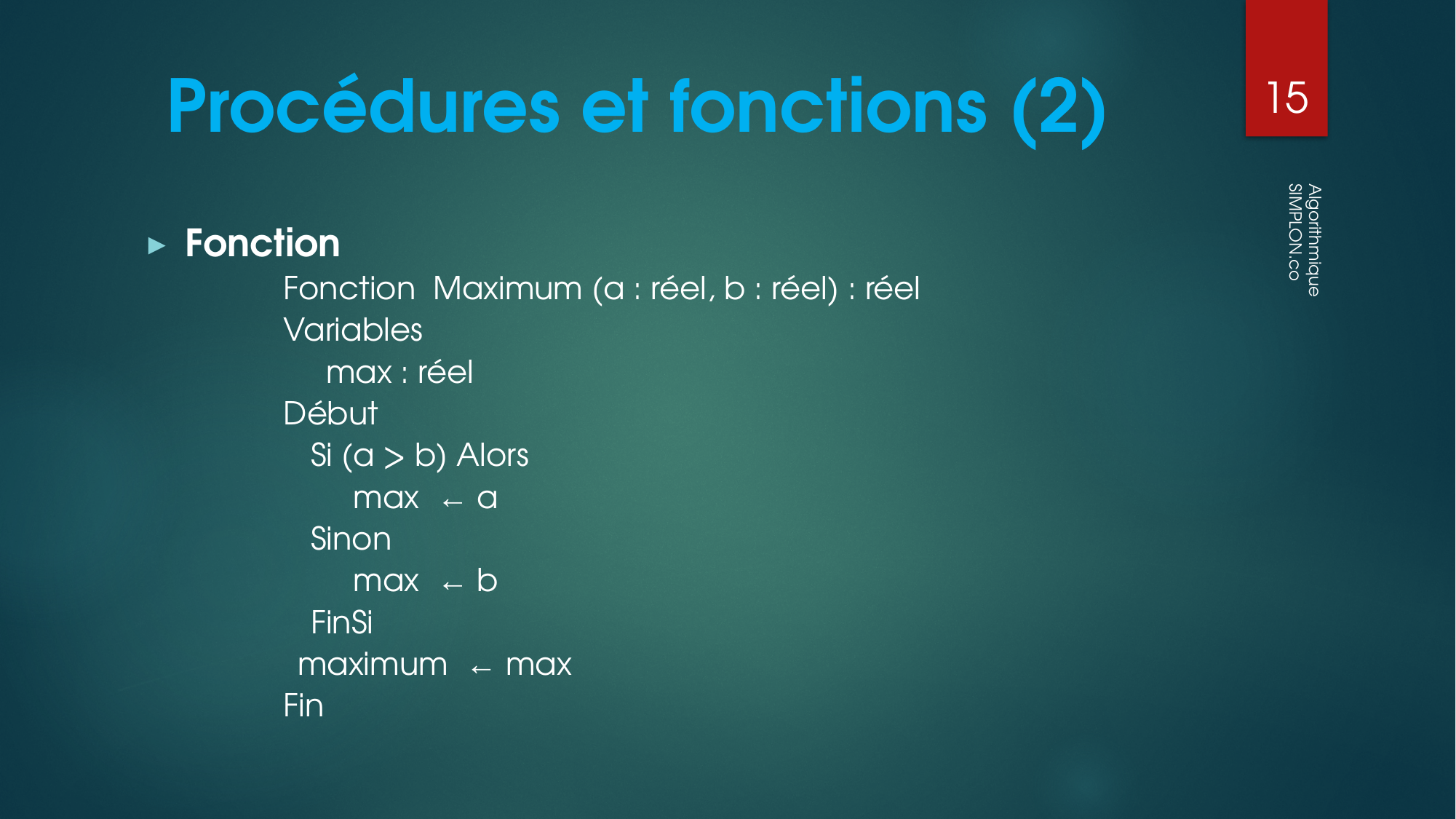

15
# Procédures et fonctions (2)
Fonction
Fonction  Maximum (a : réel, b : réel) : réel
Variables
	max : réel
Début
		Si (a > b) Alors
		max  ← a
		Sinon
		max  ← b
		FinSi
		maximum  ← max
Fin

                                                                                            Algorithmique
SIMPLON.co